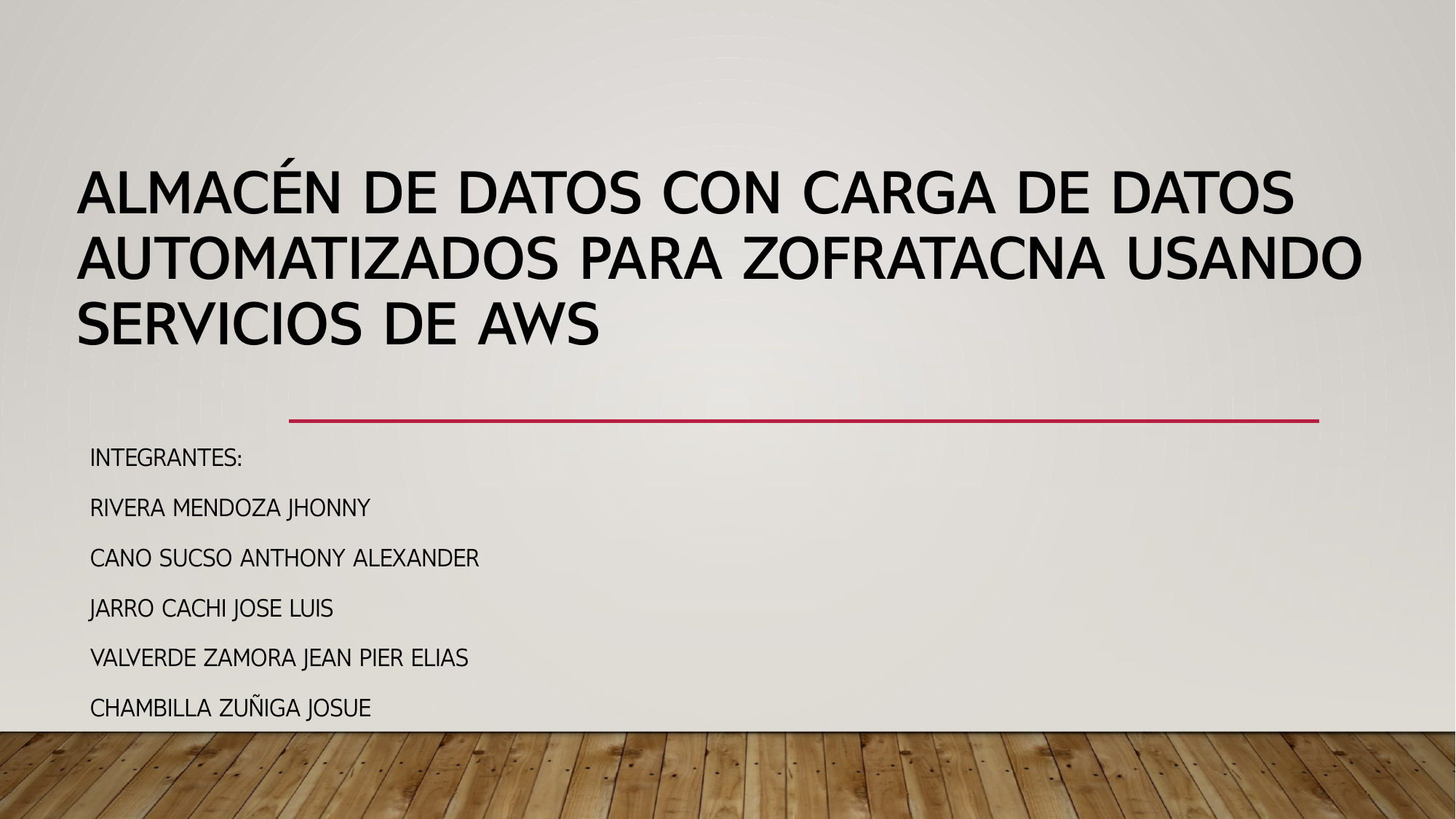

# Almacén de datos con carga de datos automatizados para Zofratacna usando servicios de AWS
Integrantes:
Rivera Mendoza Jhonny
Cano Sucso Anthony Alexander
Jarro Cachi Jose Luis
Valverde Zamora Jean Pier Elias
Chambilla Zuñiga Josue